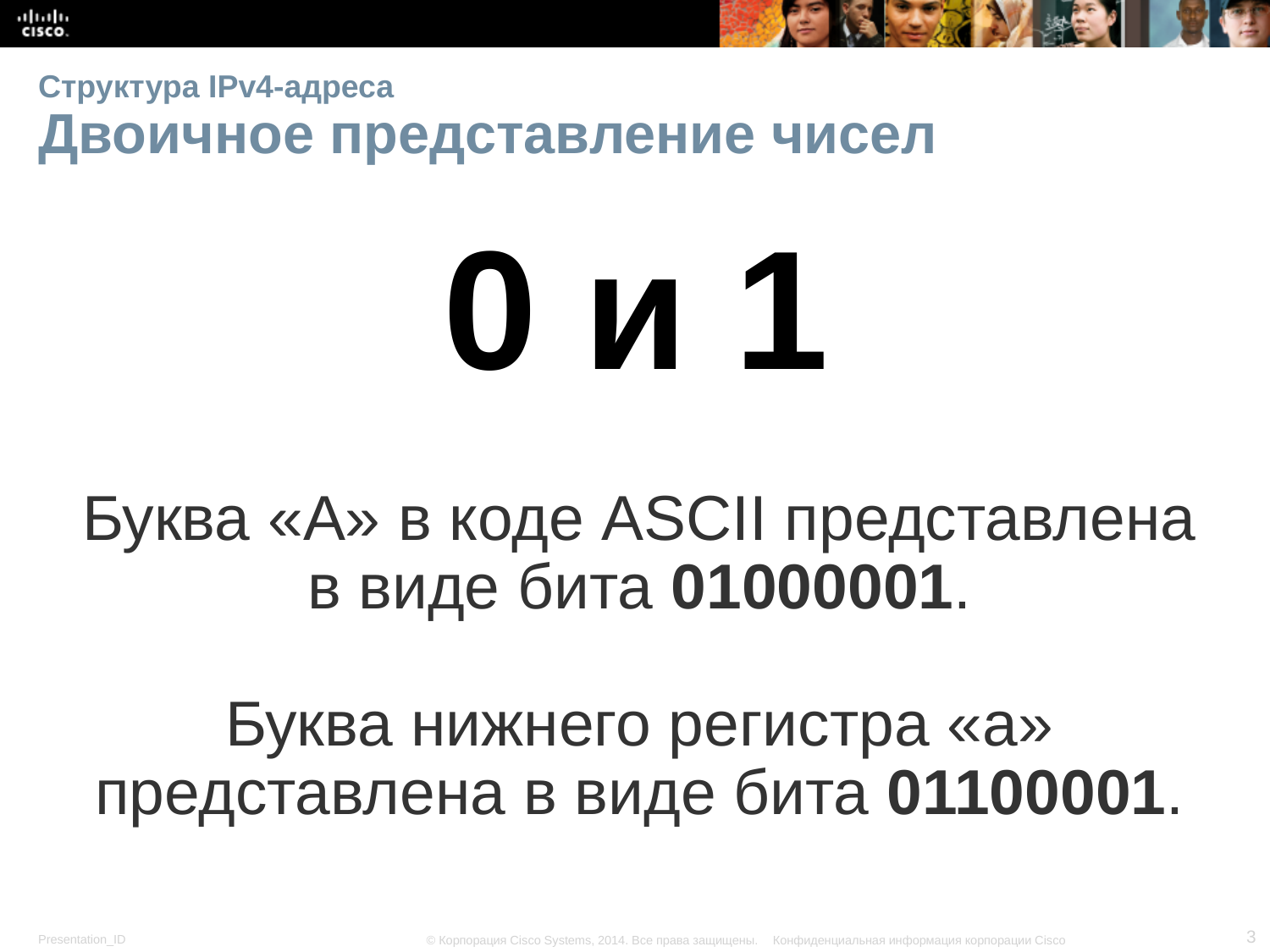

# Структура IPv4-адреса Двоичное представление чисел
0 и 1
Буква «А» в коде ASCII представлена в виде бита 01000001.

Буква нижнего регистра «a» представлена в виде бита 01100001.